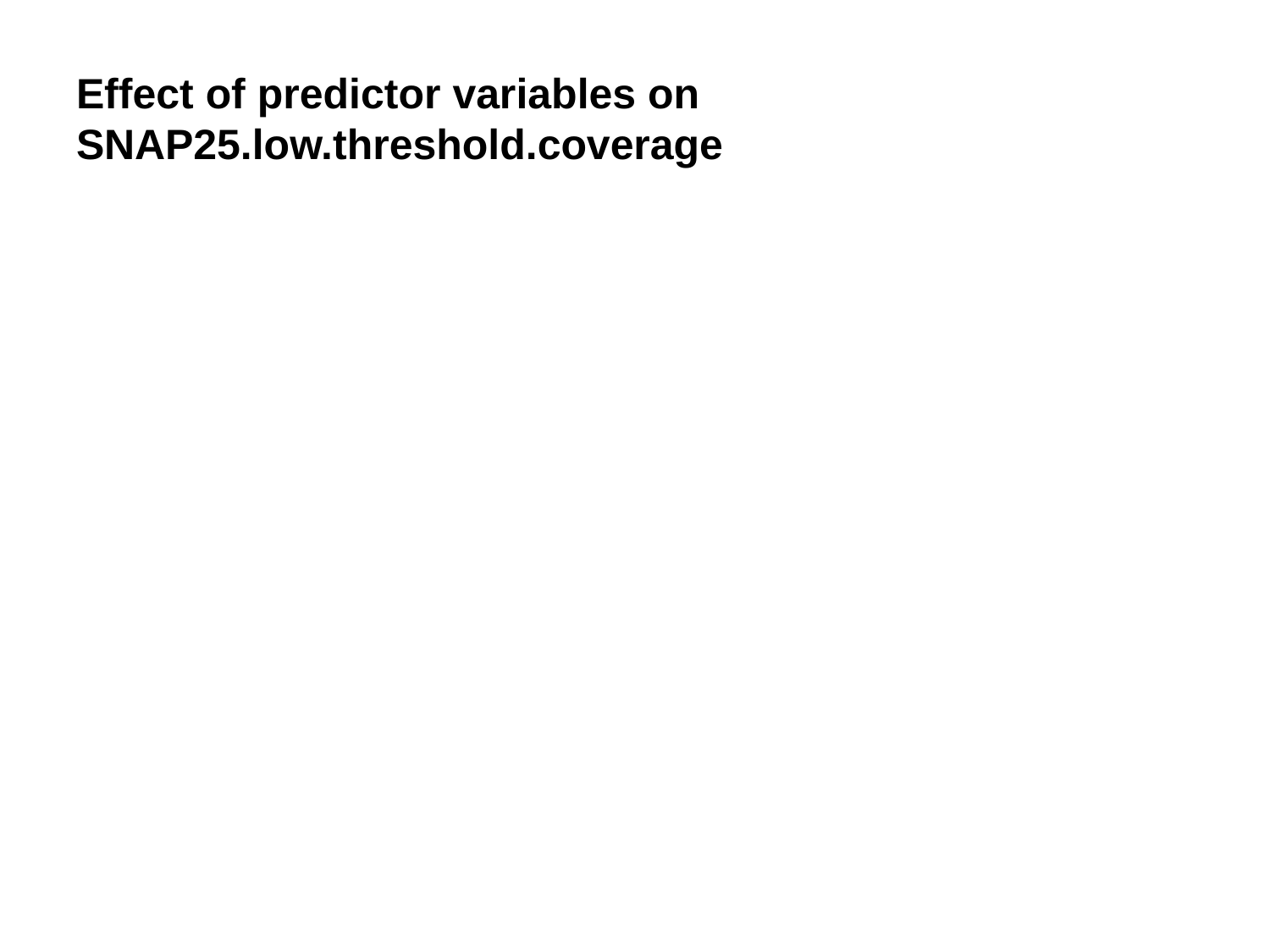

# Effect of predictor variables on SNAP25.low.threshold.coverage